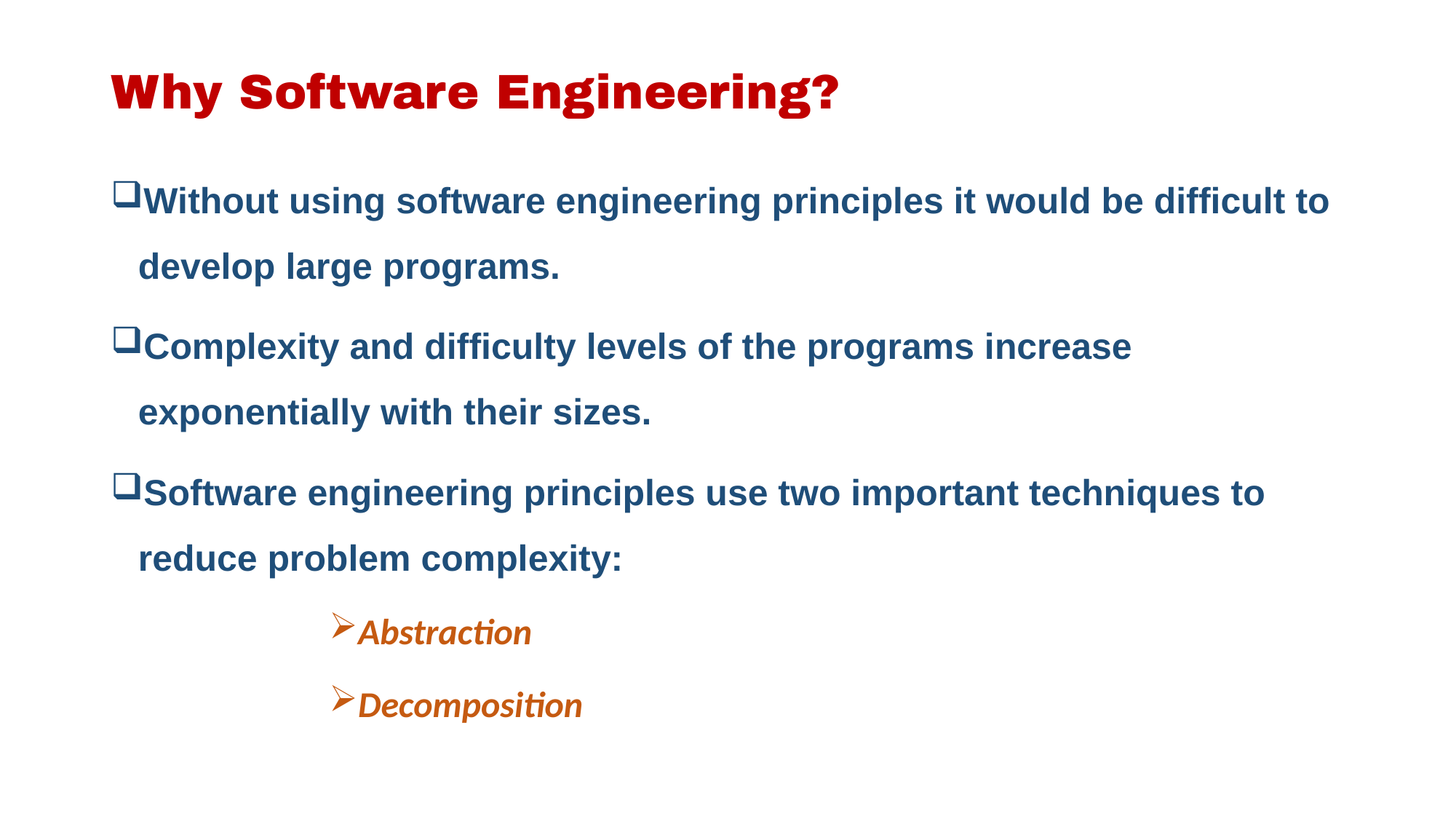

# Why Software Engineering?
Without using software engineering principles it would be difficult to develop large programs.
Complexity and difficulty levels of the programs increase exponentially with their sizes.
Software engineering principles use two important techniques to reduce problem complexity:
Abstraction
Decomposition